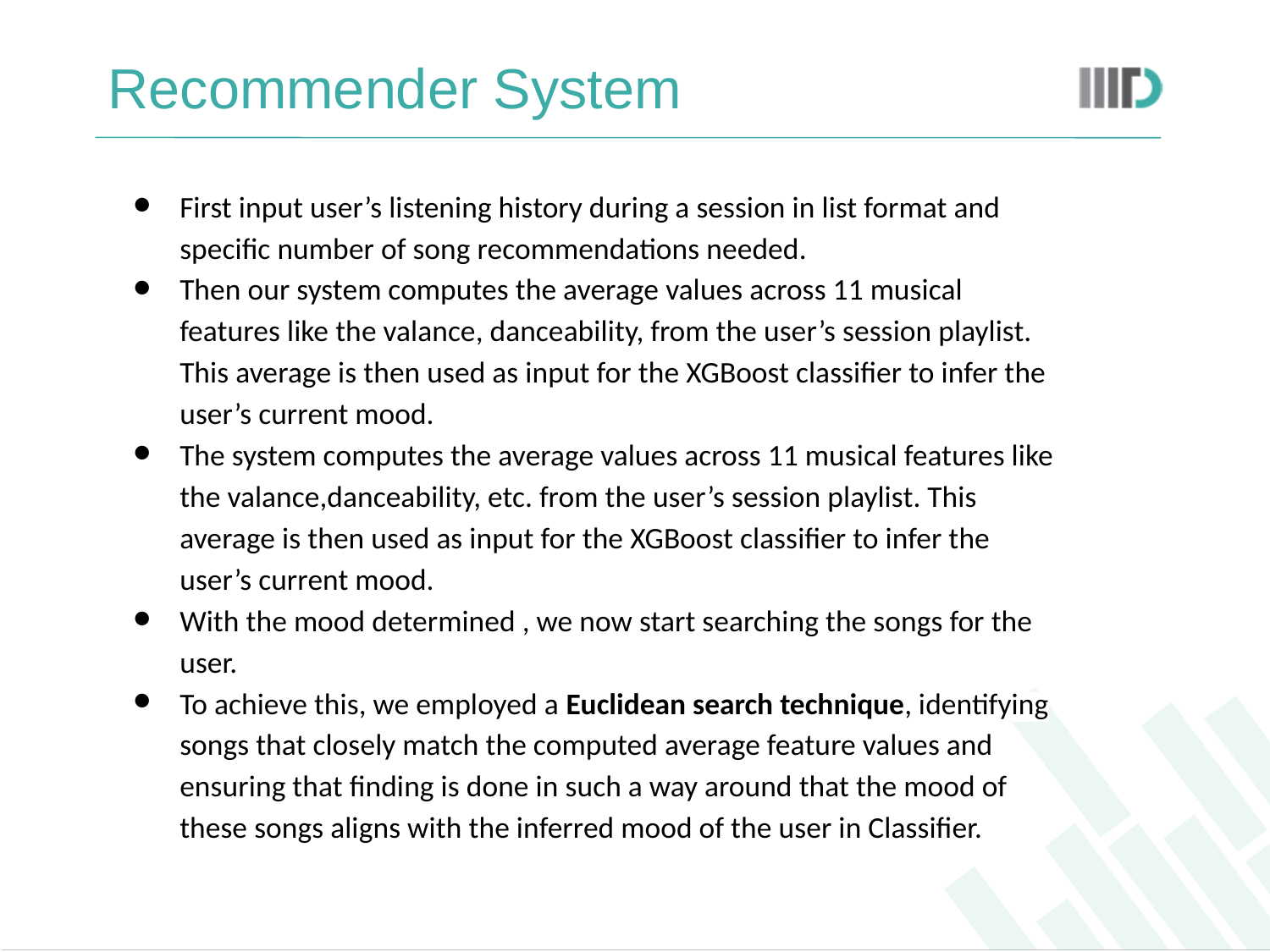

# Recommender System
First input user’s listening history during a session in list format and specific number of song recommendations needed.
Then our system computes the average values across 11 musical features like the valance, danceability, from the user’s session playlist. This average is then used as input for the XGBoost classifier to infer the user’s current mood.
The system computes the average values across 11 musical features like the valance,danceability, etc. from the user’s session playlist. This average is then used as input for the XGBoost classifier to infer the user’s current mood.
With the mood determined , we now start searching the songs for the user.
To achieve this, we employed a Euclidean search technique, identifying songs that closely match the computed average feature values and ensuring that finding is done in such a way around that the mood of these songs aligns with the inferred mood of the user in Classifier.